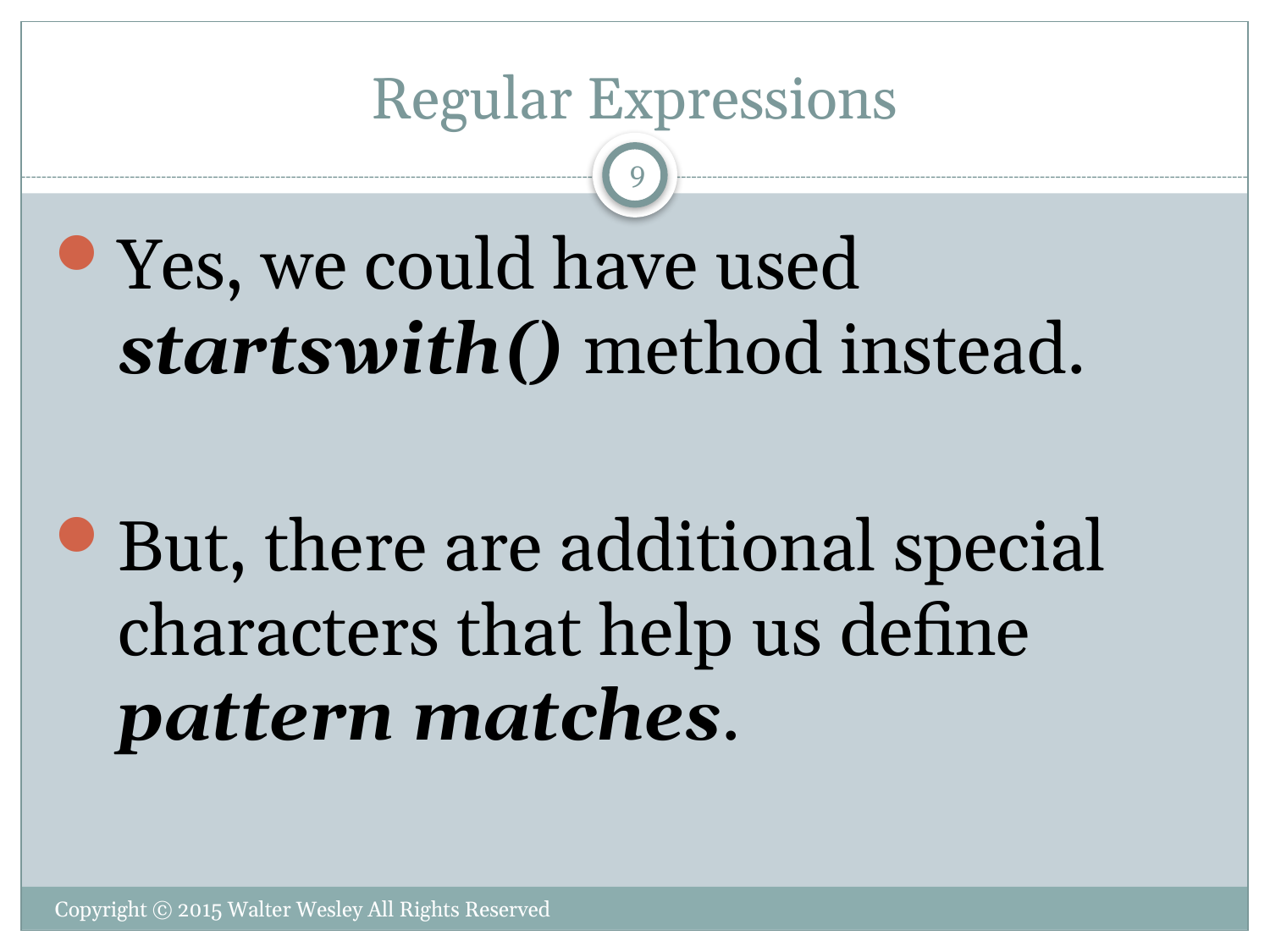

# Regular Expressions
9
Yes, we could have used startswith() method instead.

But, there are additional special characters that help us define pattern matches.
Copyright © 2015 Walter Wesley All Rights Reserved